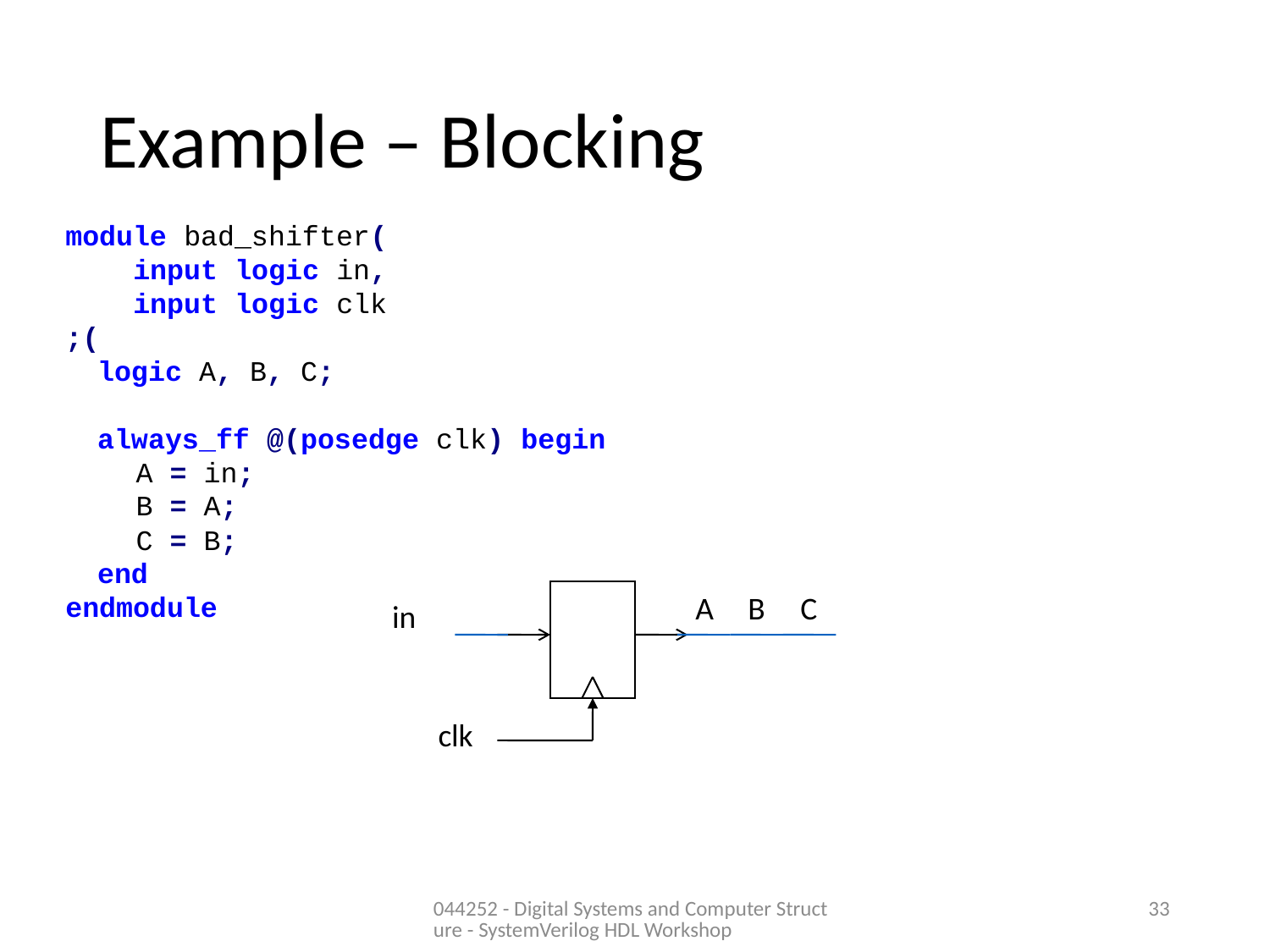

# Example – Blocking
module bad_shifter(
    input logic in,
    input logic clk
;(
	logic A, B, C;

	always_ff @(posedge clk) begin
		A = in;
		B = A;
		C = B;
	end
endmodule

in

clk
A
B
C
044252 - Digital Systems and Computer Structure - SystemVerilog HDL Workshop
33